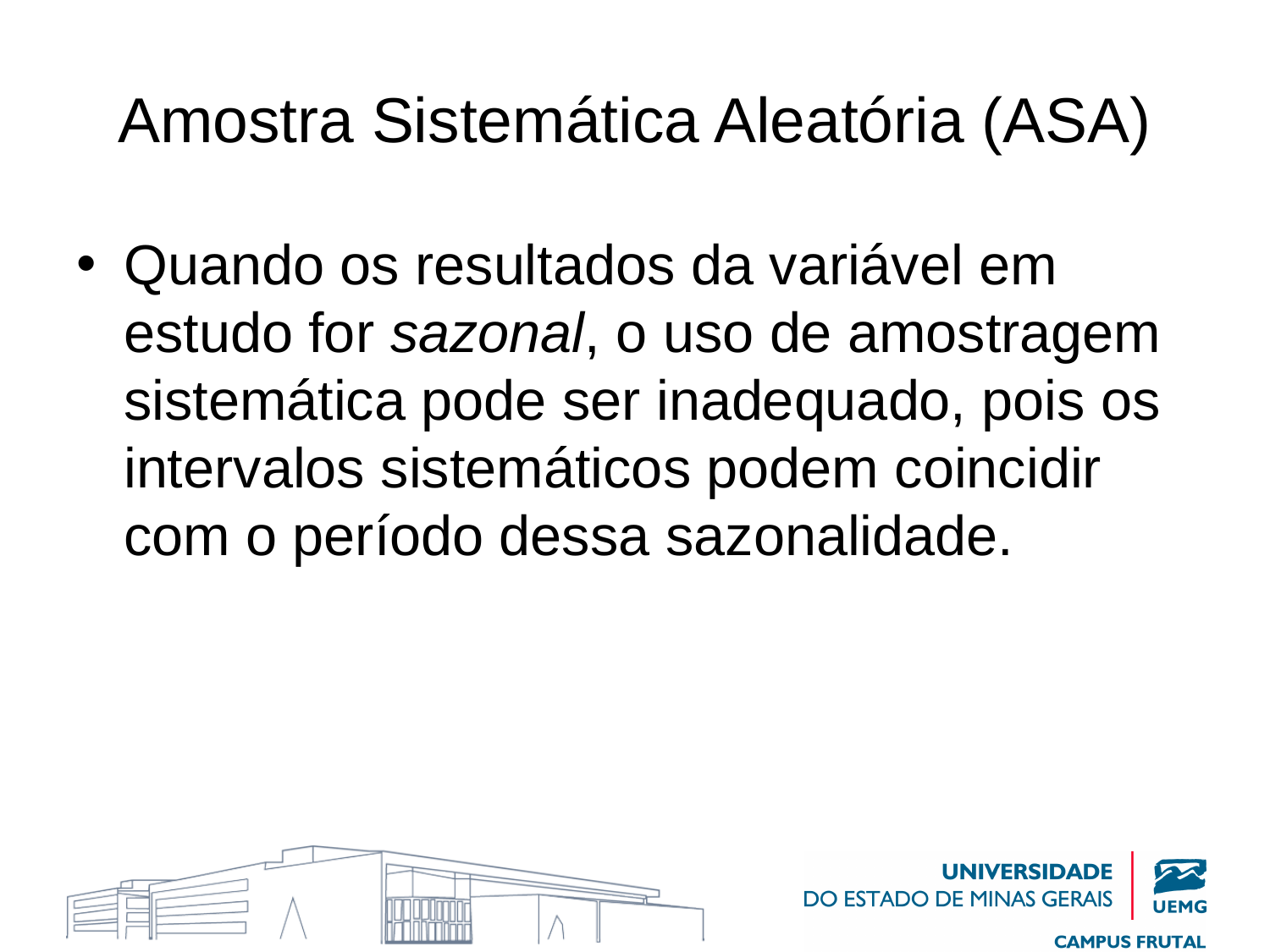

# Amostra Sistemática Aleatória (ASA)
Quando os resultados da variável em estudo for sazonal, o uso de amostragem sistemática pode ser inadequado, pois os intervalos sistemáticos podem coincidir com o período dessa sazonalidade.